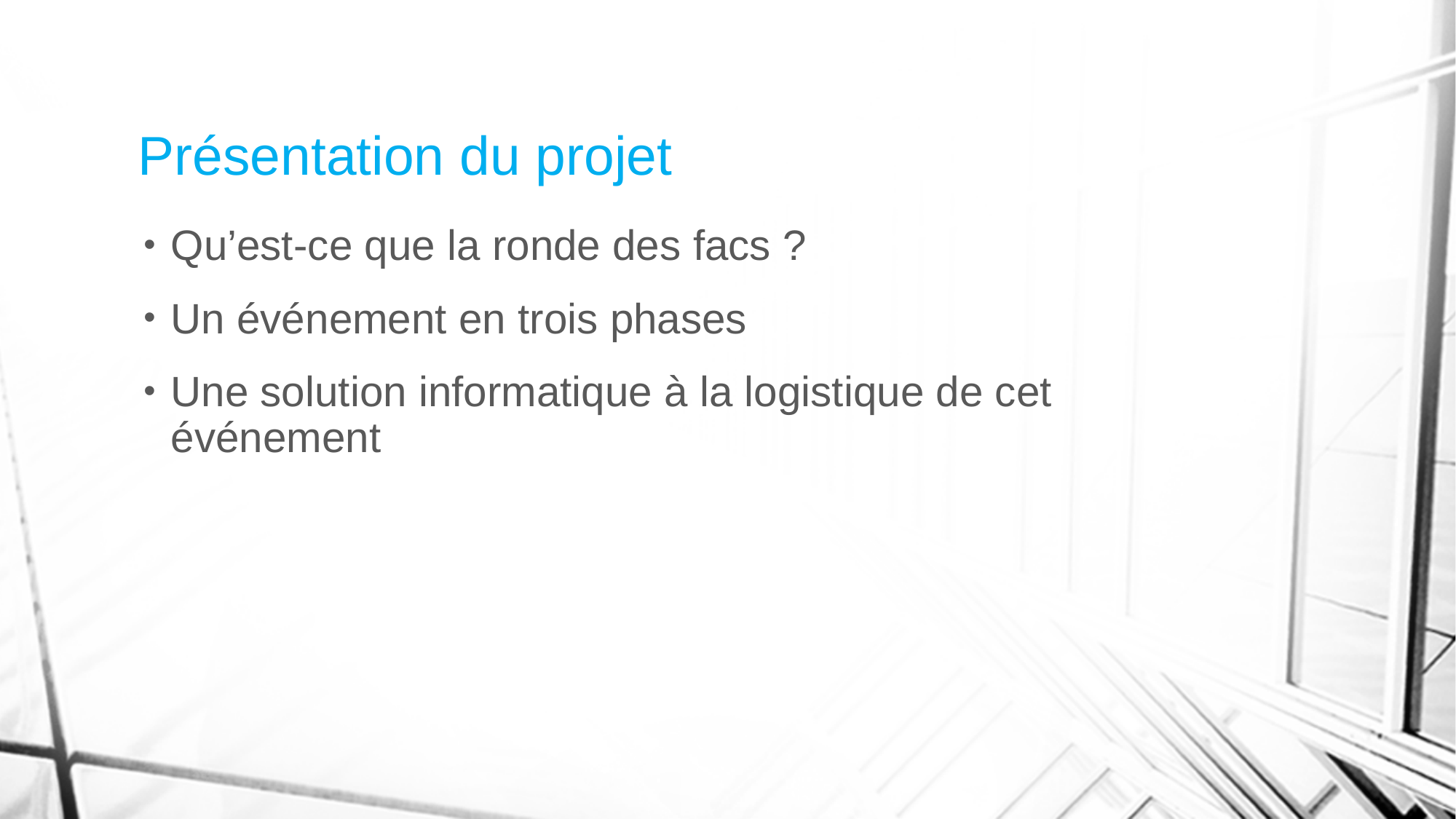

# Présentation du projet
Qu’est-ce que la ronde des facs ?
Un événement en trois phases
Une solution informatique à la logistique de cet événement